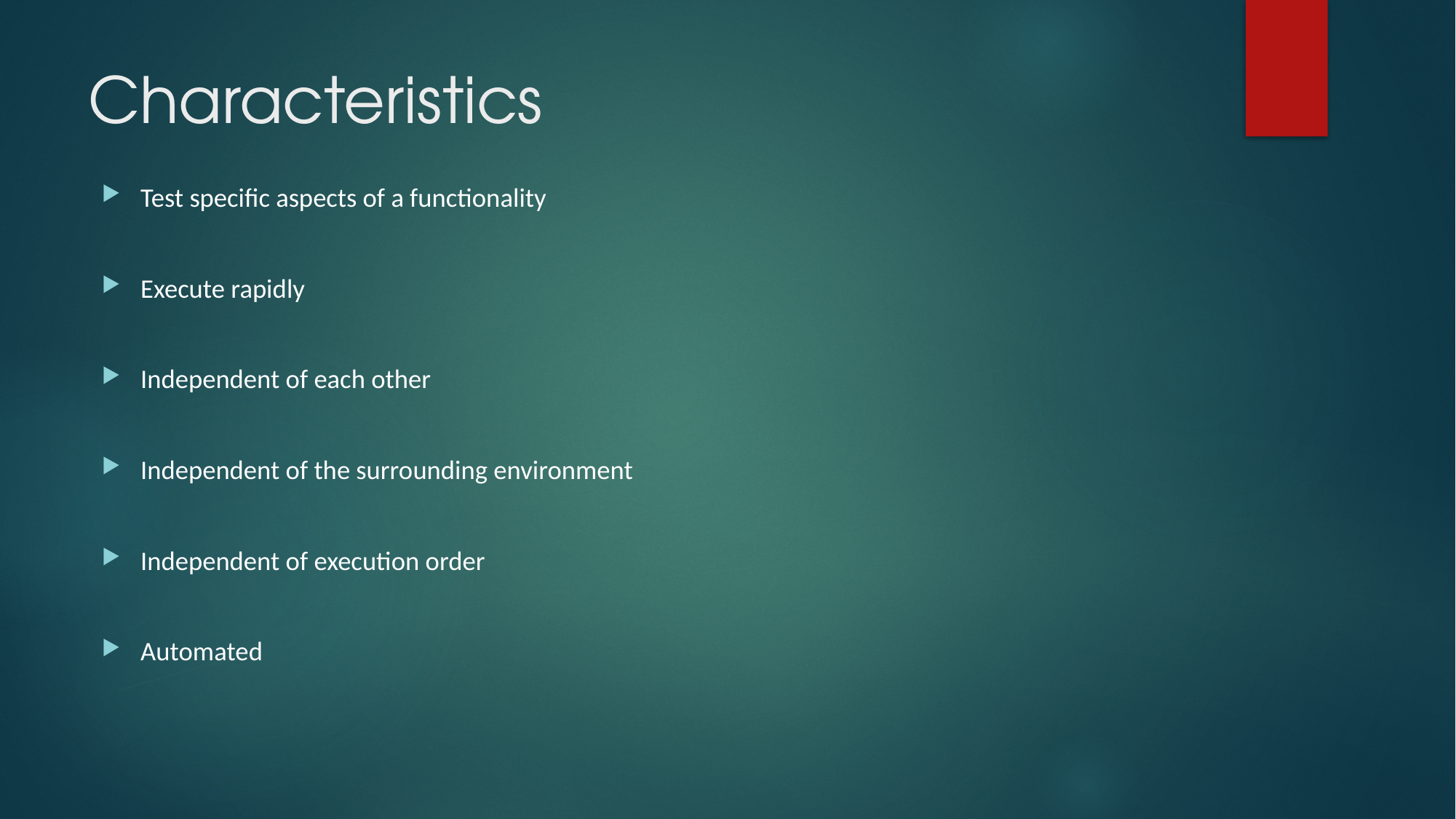

# Characteristics
Test specific aspects of a functionality

Execute rapidly

Independent of each other

Independent of the surrounding environment

Independent of execution order

Automated